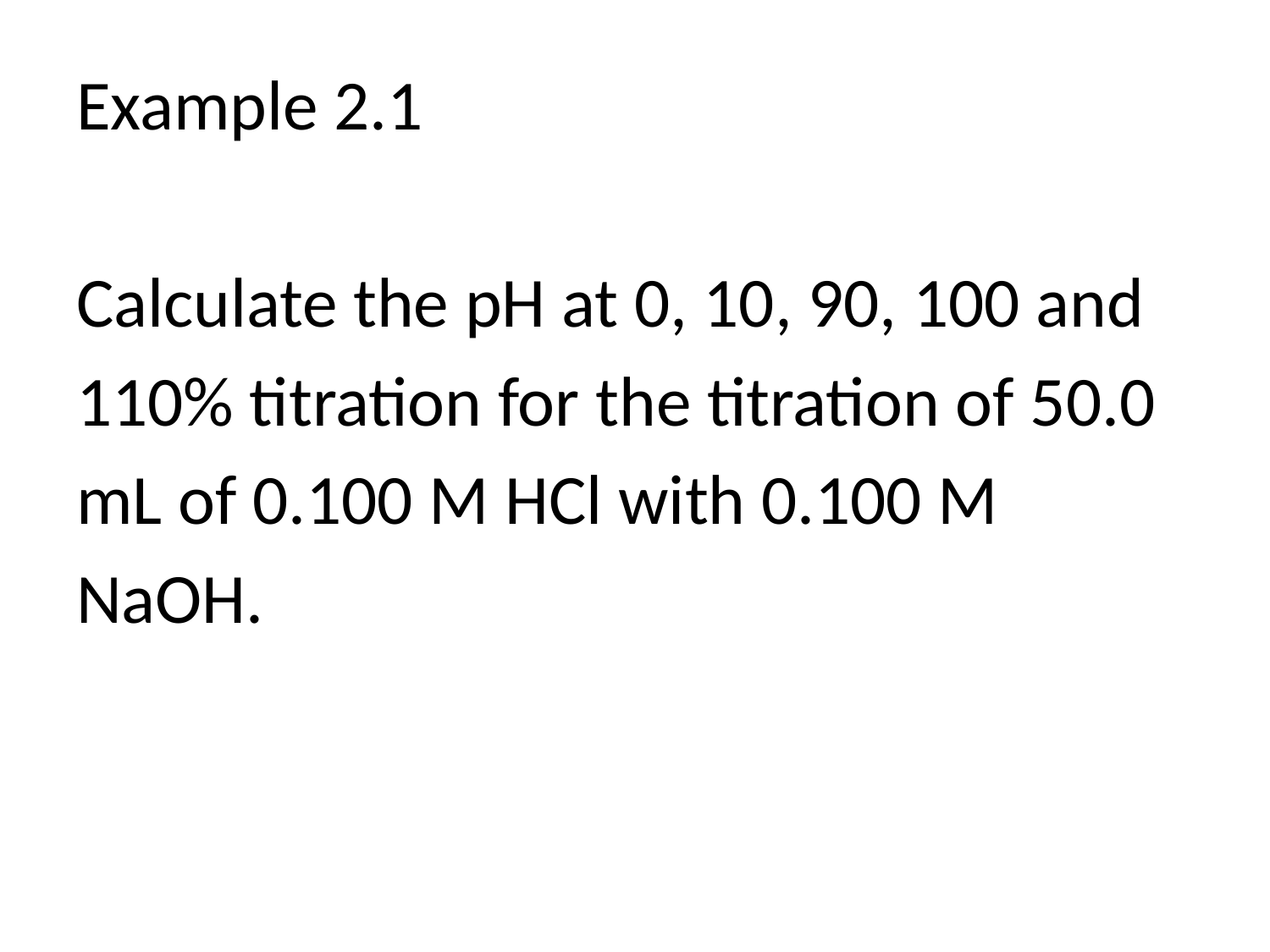

Example 2.1

Calculate the pH at 0, 10, 90, 100 and
110% titration for the titration of 50.0
mL of 0.100 M HCl with 0.100 M
NaOH.